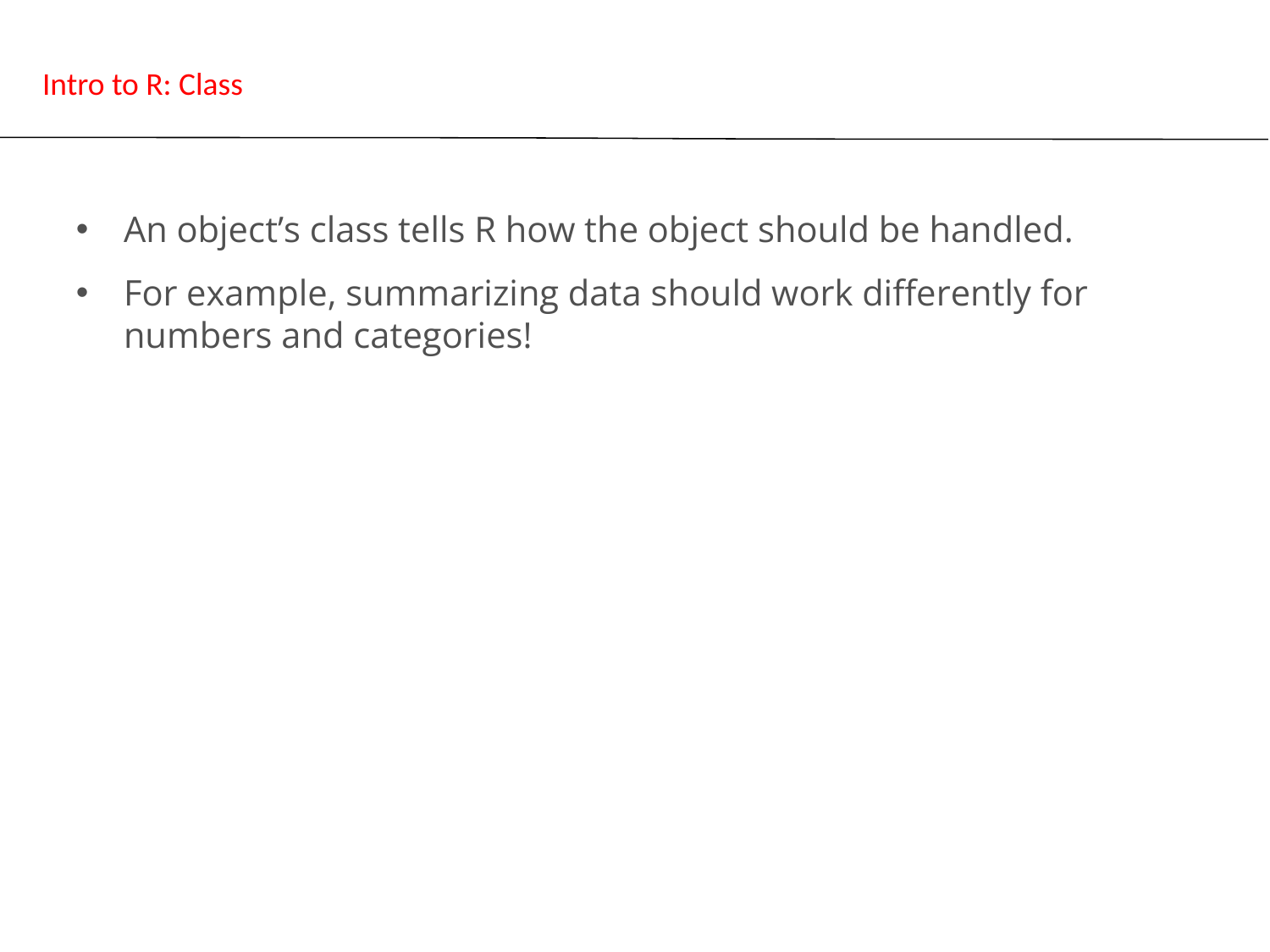

# Intro to R: Class
An object’s class tells R how the object should be handled.
For example, summarizing data should work differently for numbers and categories!